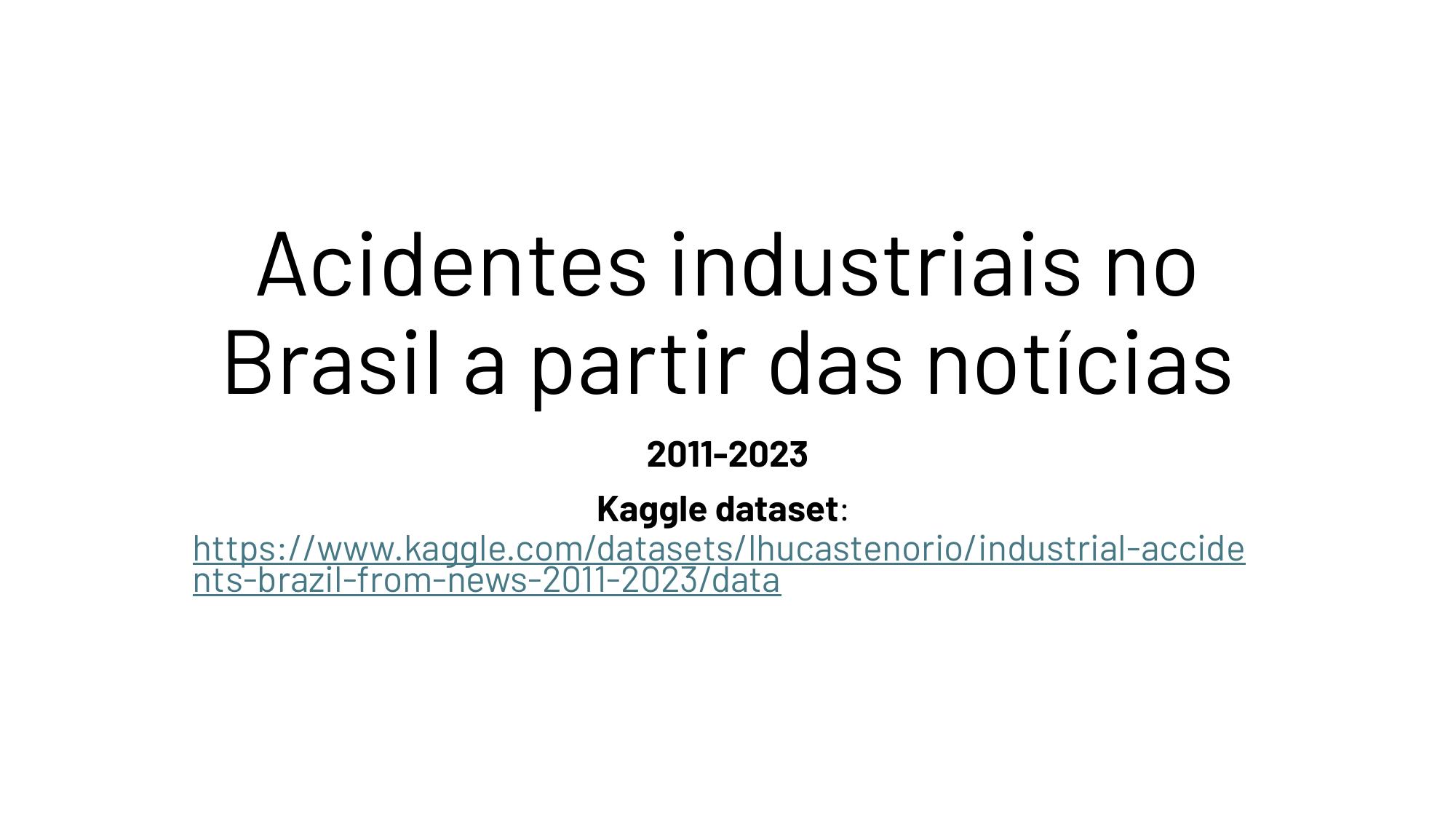

# Acidentes industriais no Brasil a partir das notícias
2011-2023
Kaggle dataset: https://www.kaggle.com/datasets/lhucastenorio/industrial-accidents-brazil-from-news-2011-2023/data